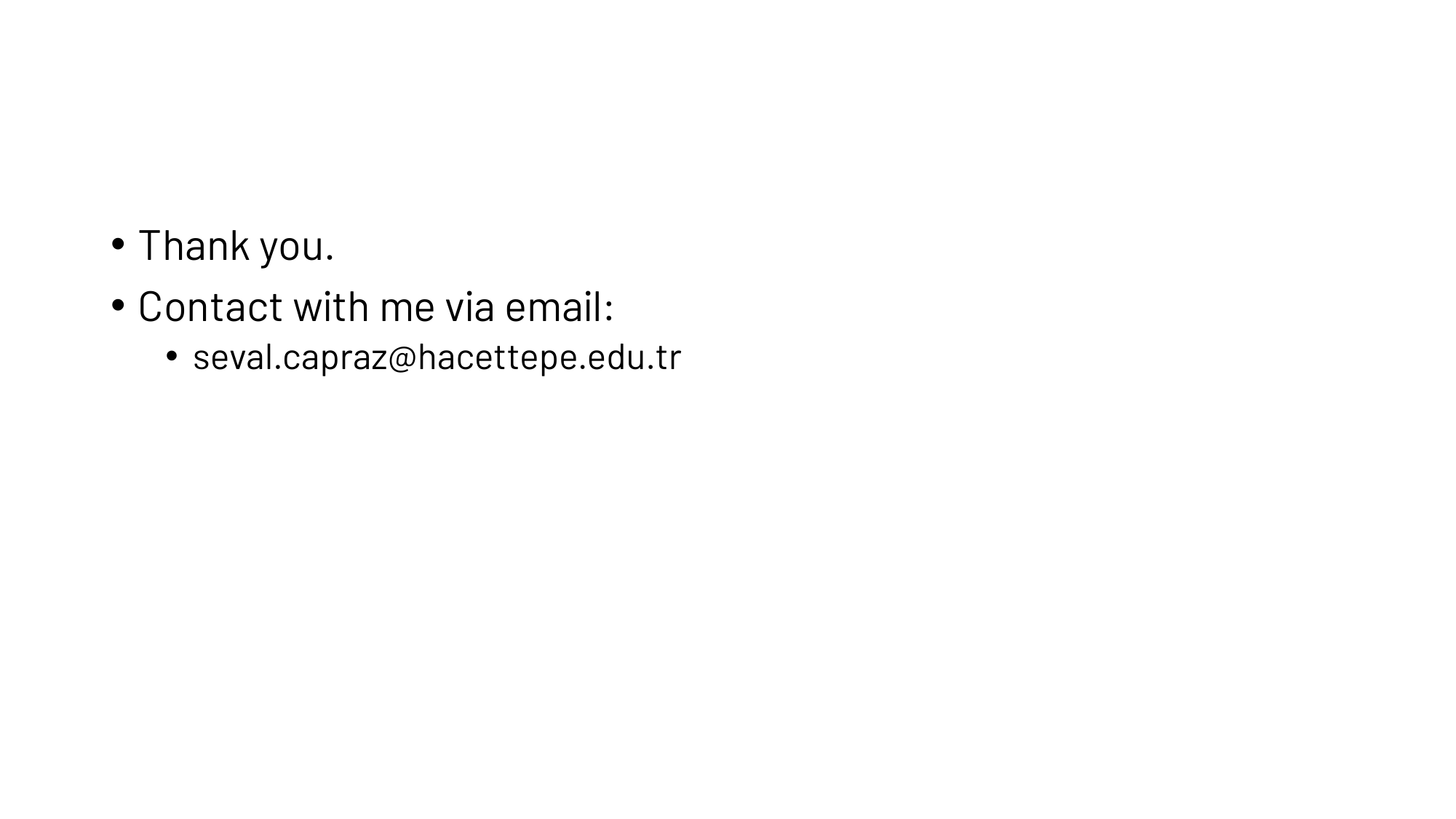

Thank you.
Contact with me via email:
seval.capraz@hacettepe.edu.tr